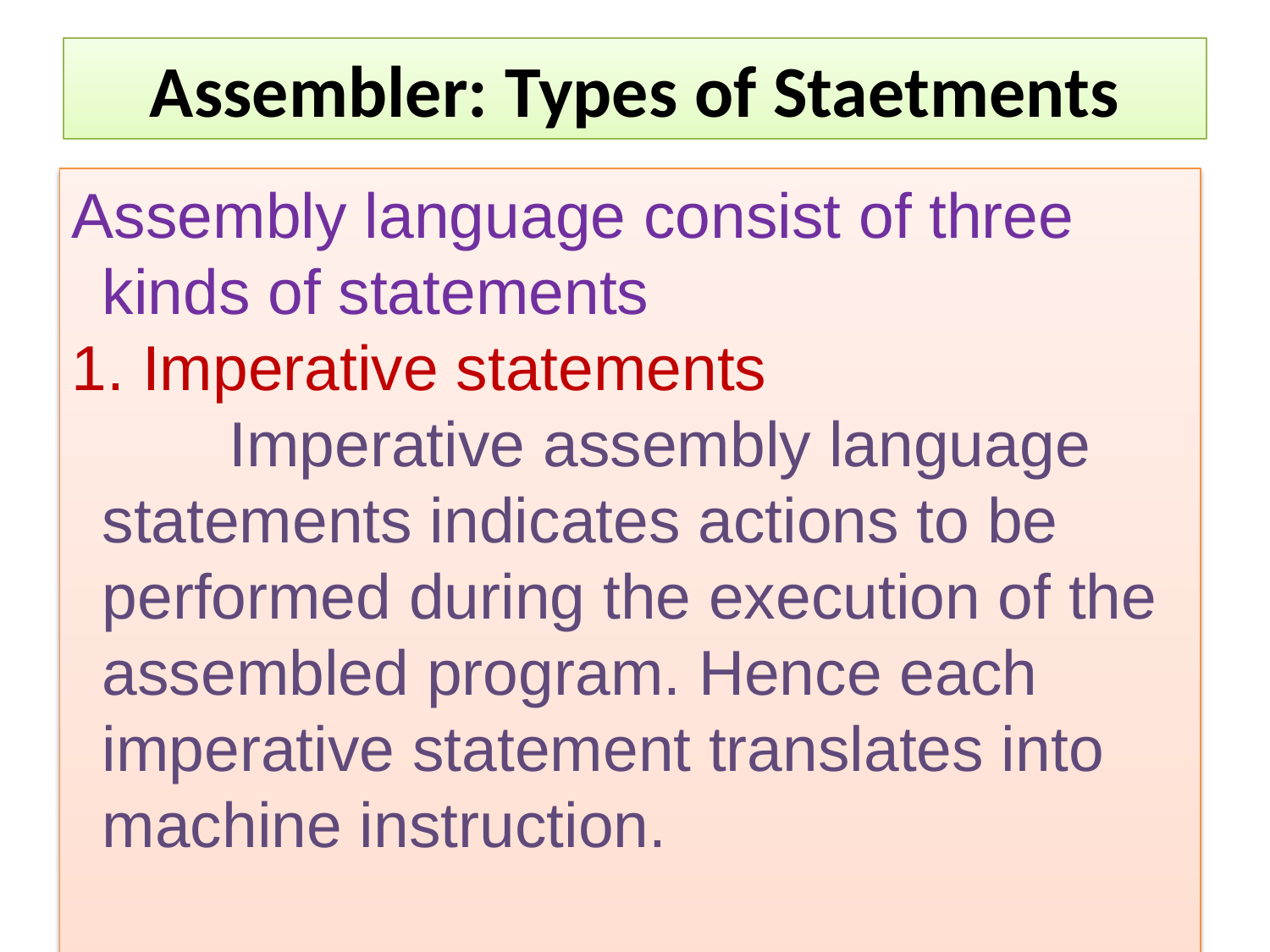

Assembler: Types of Staetments
Assembly language consist of three kinds of statements
1. Imperative statements
		Imperative assembly language statements indicates actions to be performed during the execution of the assembled program. Hence each imperative statement translates into machine instruction.